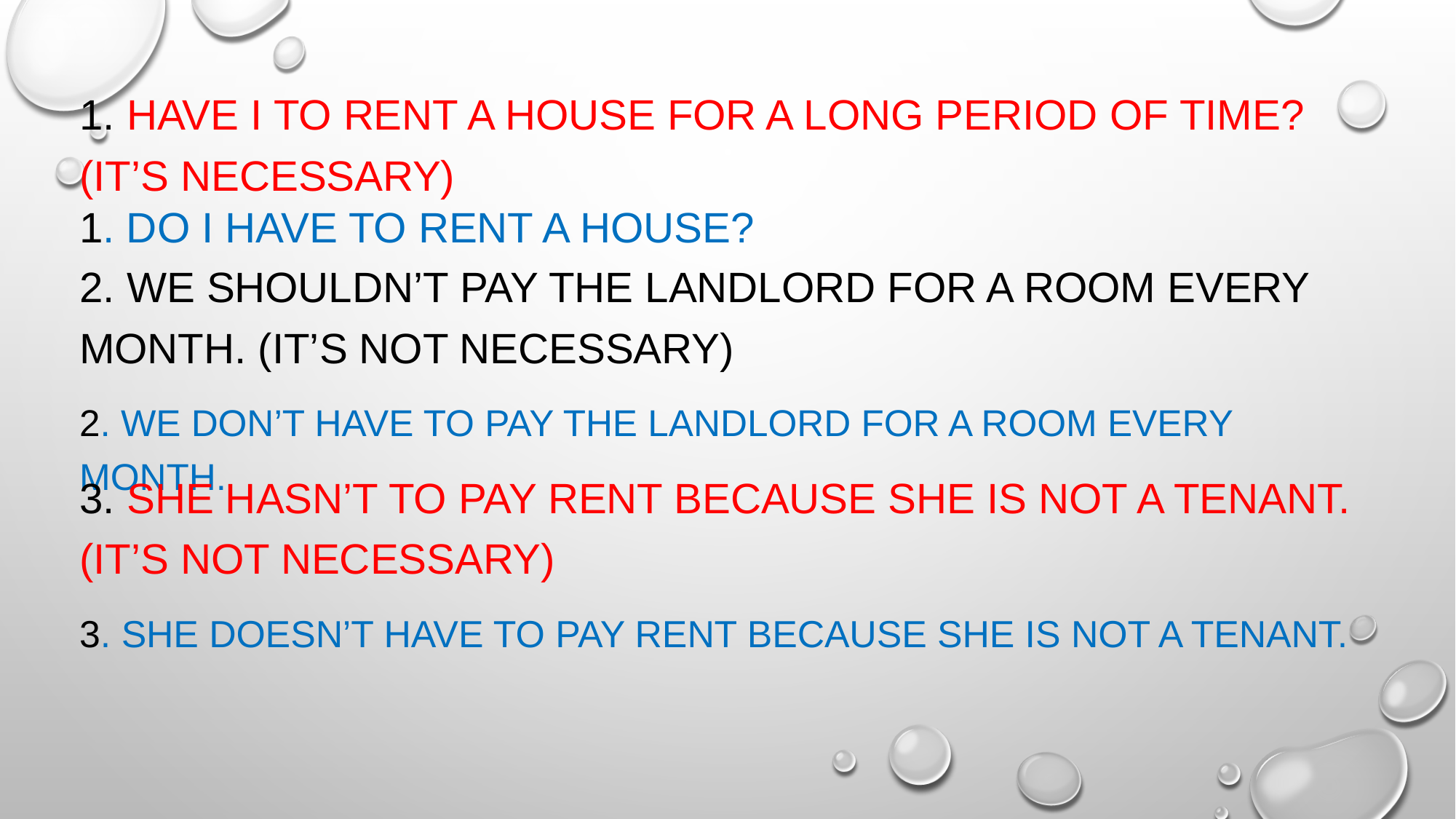

1. Have I to rent a house for a long period of time? (it’s necessary)

1. Do I have to rent a house?

2. We shouldn’t pay the landlord for a room every month. (it’s not necessary)

2. We don’t have to pay the landlord for a room every month.

3. She hasn’t to pay rent because she is not a tenant. (it’s not necessary)

3. SHE DOESN’T HAVE TO PAY RENT BECAUSE SHE IS NOT A TENANT.